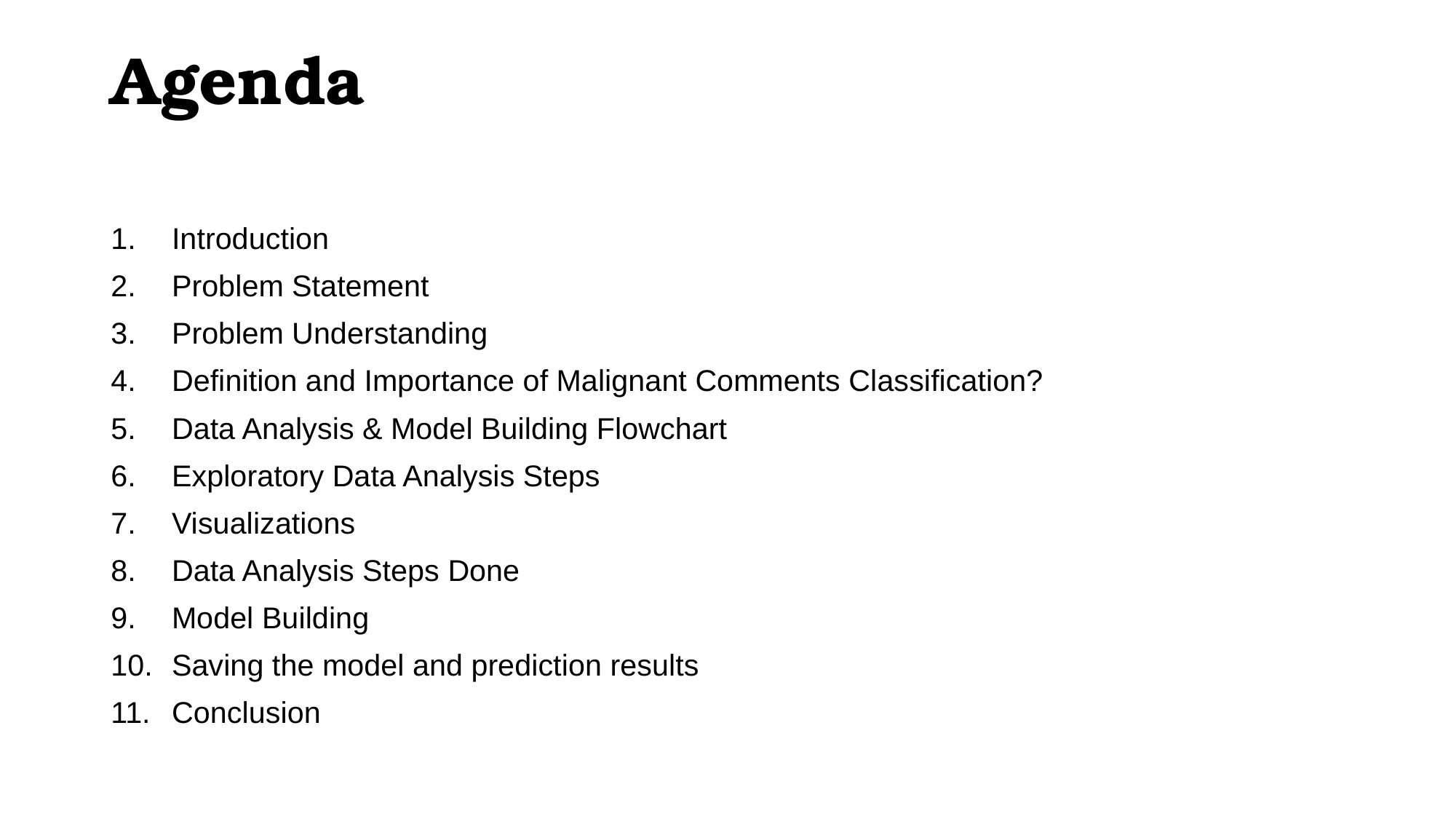

# Agenda
Introduction
Problem Statement
Problem Understanding
Definition and Importance of Malignant Comments Classification?
Data Analysis & Model Building Flowchart
Exploratory Data Analysis Steps
Visualizations
Data Analysis Steps Done
Model Building
Saving the model and prediction results
Conclusion